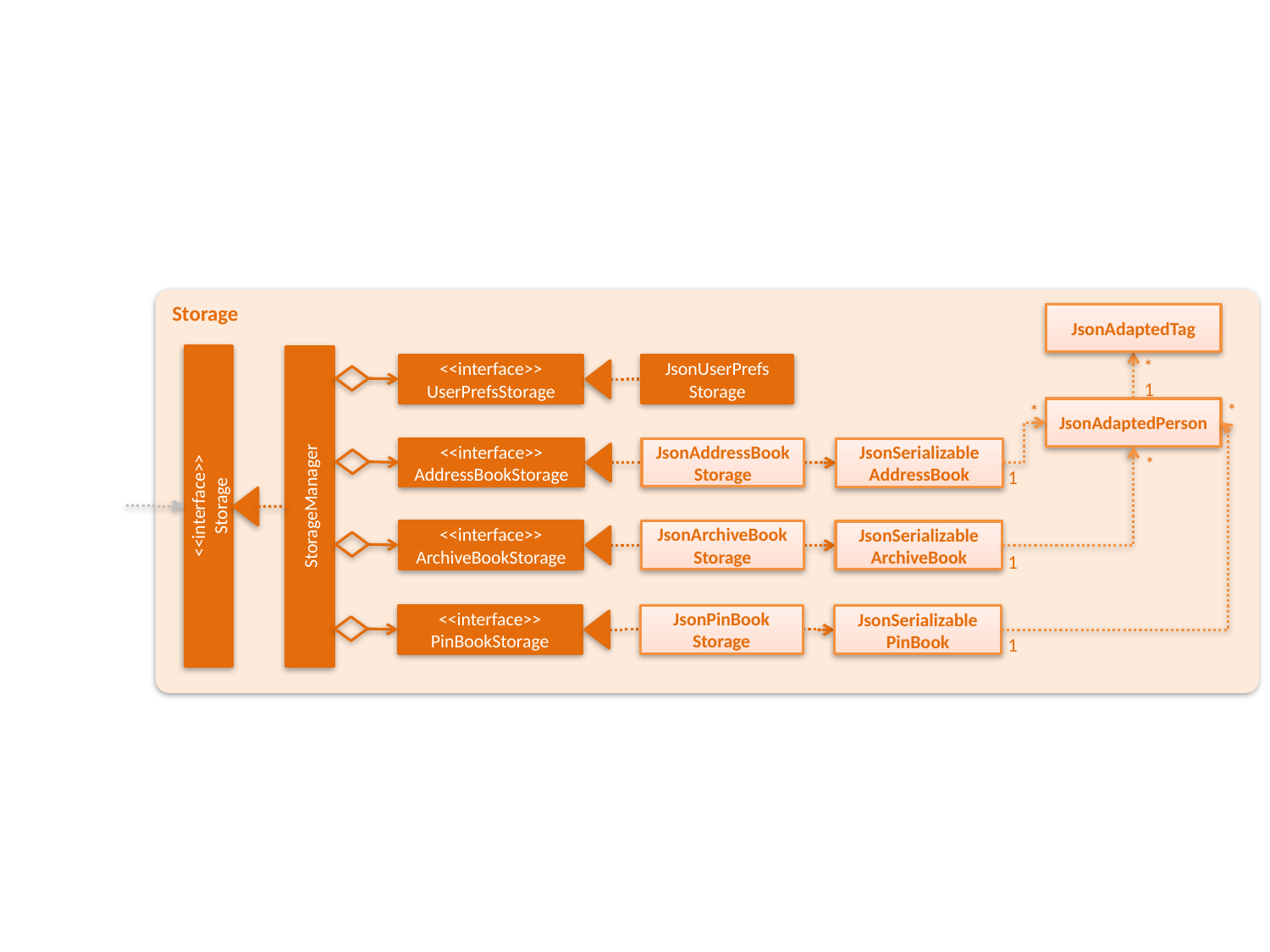

Storage
JsonAdaptedTag
*
<<interface>>
UserPrefsStorage
JsonUserPrefs
Storage

1
*
JsonAdaptedPerson
*
<<interface>>
AddressBookStorage
JsonAddressBook
Storage
JsonSerializable
AddressBook

*
1
<<interface>>
Storage
StorageManager

<<interface>>
ArchiveBookStorage
JsonArchiveBook
Storage
JsonSerializable
ArchiveBook

1
<<interface>>
PinBookStorage
JsonPinBook
Storage
JsonSerializable
PinBook

1